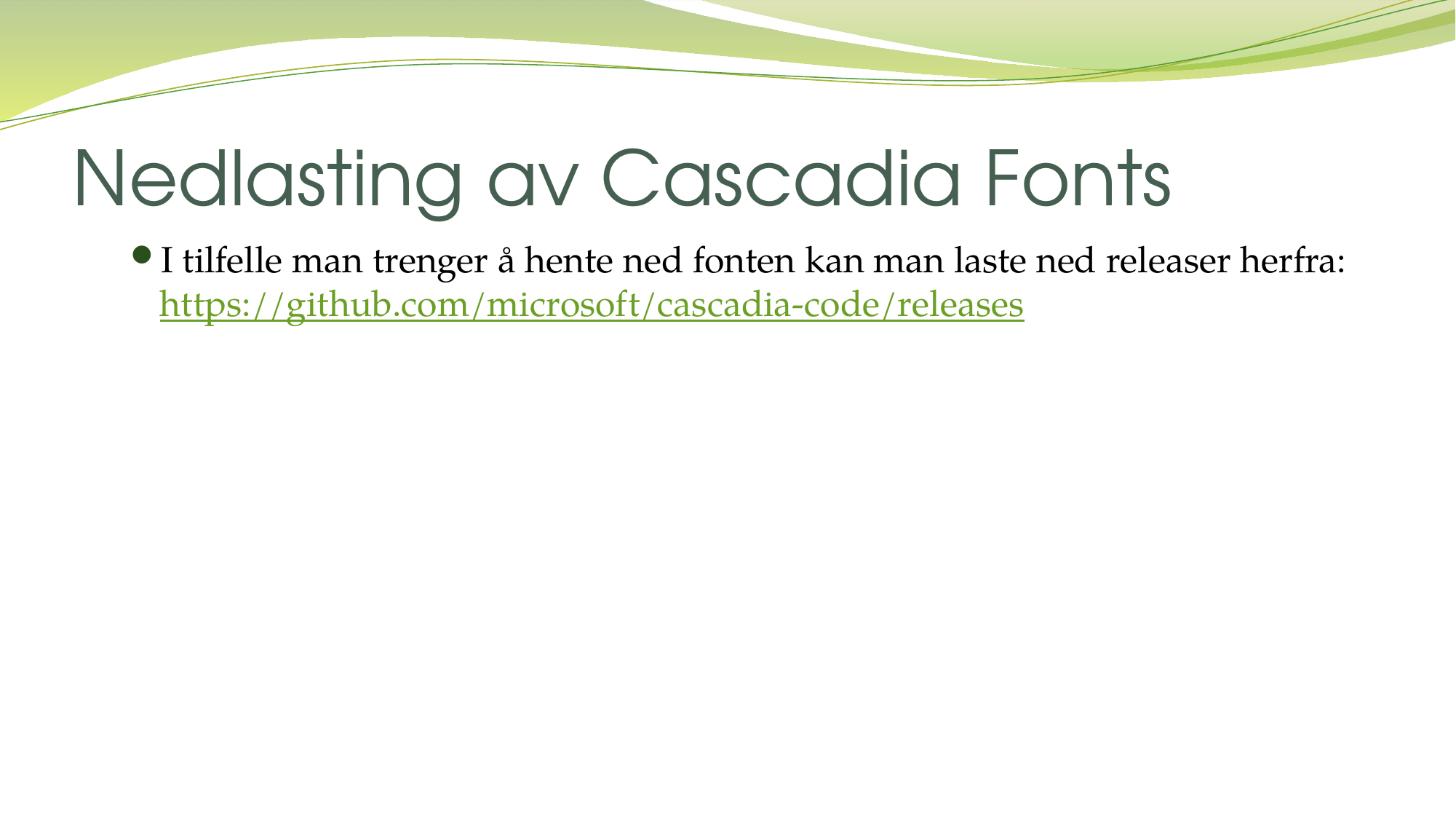

# Nedlasting av Cascadia Fonts
I tilfelle man trenger å hente ned fonten kan man laste ned releaser herfra:
https://github.com/microsoft/cascadia-code/releases